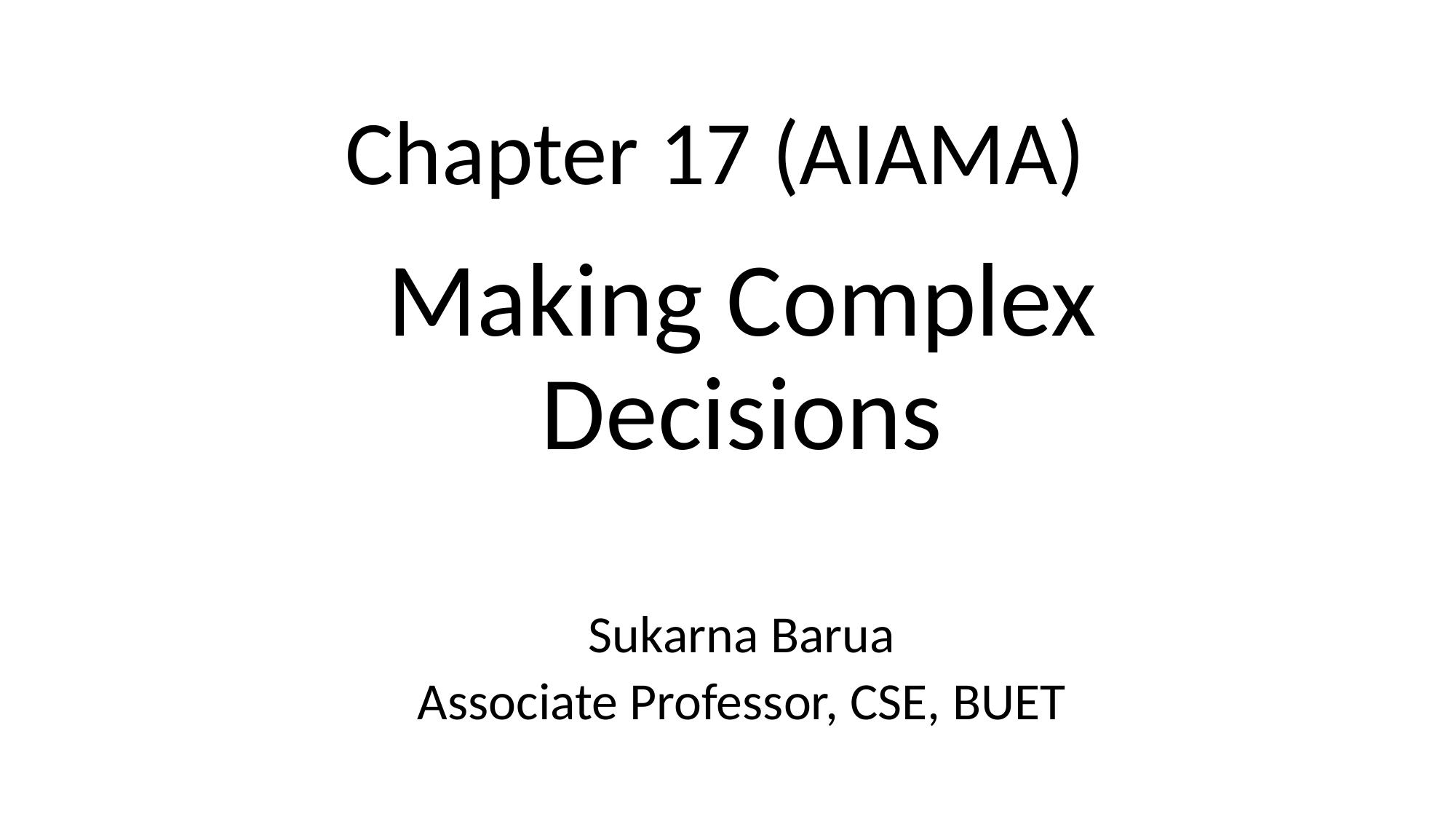

# Chapter 17 (AIAMA)
Making Complex Decisions

Sukarna Barua
Associate Professor, CSE, BUET